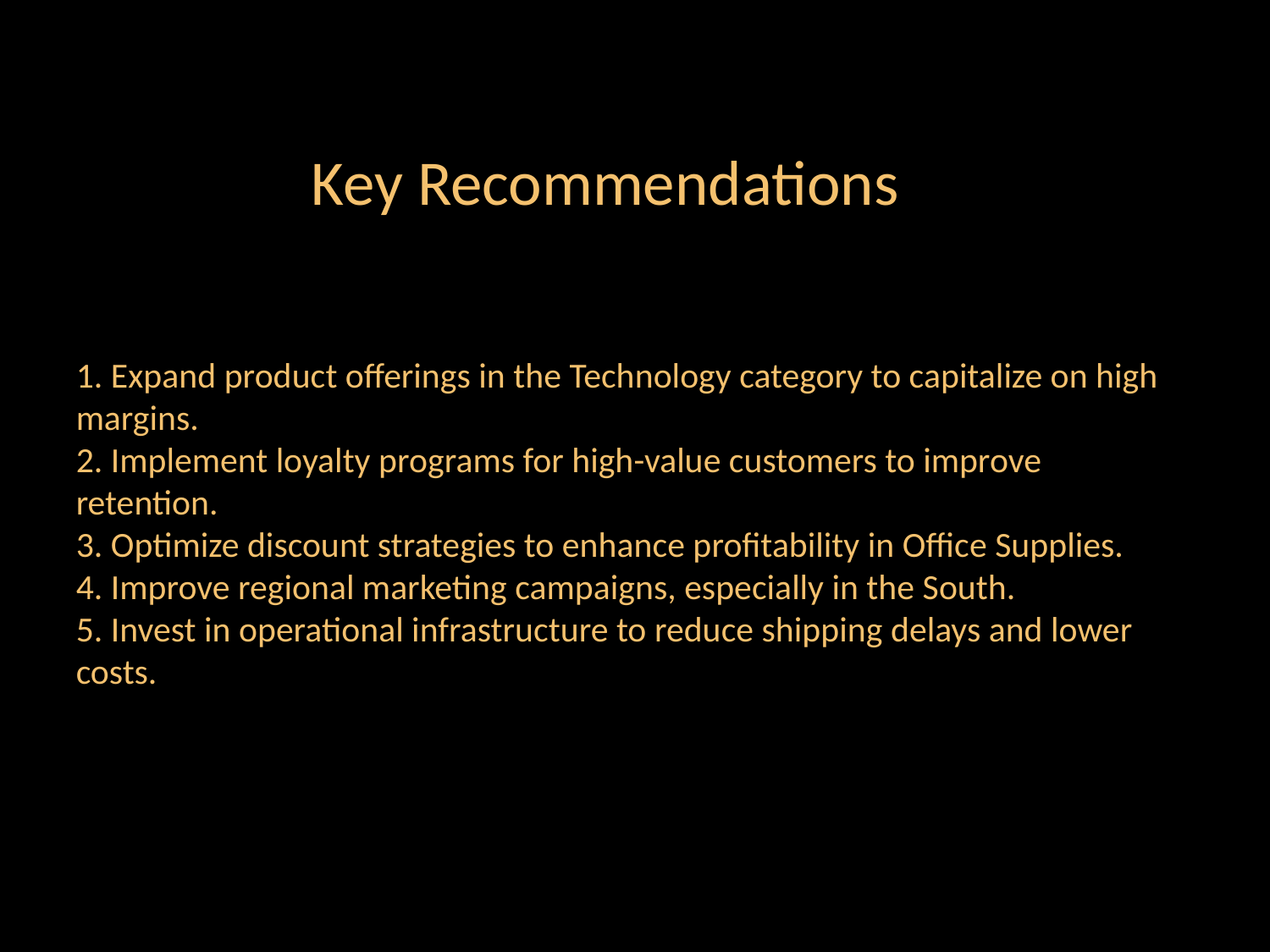

Key Recommendations
1. Expand product offerings in the Technology category to capitalize on high margins.
2. Implement loyalty programs for high-value customers to improve retention.
3. Optimize discount strategies to enhance profitability in Office Supplies.
4. Improve regional marketing campaigns, especially in the South.
5. Invest in operational infrastructure to reduce shipping delays and lower costs.